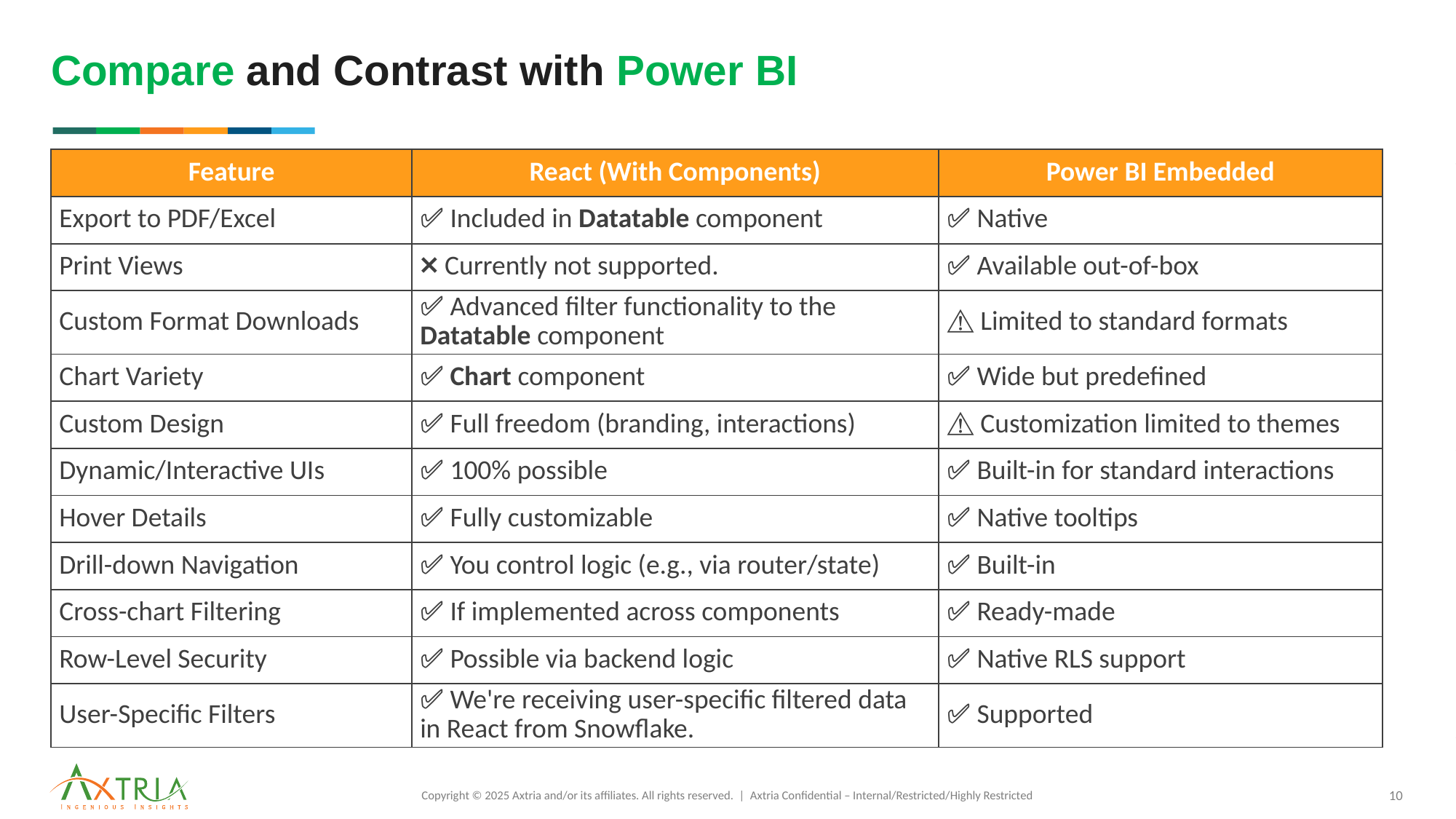

# Compare and Contrast with Power BI
| Feature | React (With Components) | Power BI Embedded |
| --- | --- | --- |
| Export to PDF/Excel | ✅ Included in Datatable component | ✅ Native |
| Print Views | ❌ Currently not supported. | ✅ Available out-of-box |
| Custom Format Downloads | ✅ Advanced filter functionality to the Datatable component | ⚠️ Limited to standard formats |
| Chart Variety | ✅ Chart component | ✅ Wide but predefined |
| Custom Design | ✅ Full freedom (branding, interactions) | ⚠️ Customization limited to themes |
| Dynamic/Interactive UIs | ✅ 100% possible | ✅ Built-in for standard interactions |
| Hover Details | ✅ Fully customizable | ✅ Native tooltips |
| Drill-down Navigation | ✅ You control logic (e.g., via router/state) | ✅ Built-in |
| Cross-chart Filtering | ✅ If implemented across components | ✅ Ready-made |
| Row-Level Security | ✅ Possible via backend logic | ✅ Native RLS support |
| User-Specific Filters | ✅ We're receiving user-specific filtered data in React from Snowflake. | ✅ Supported |